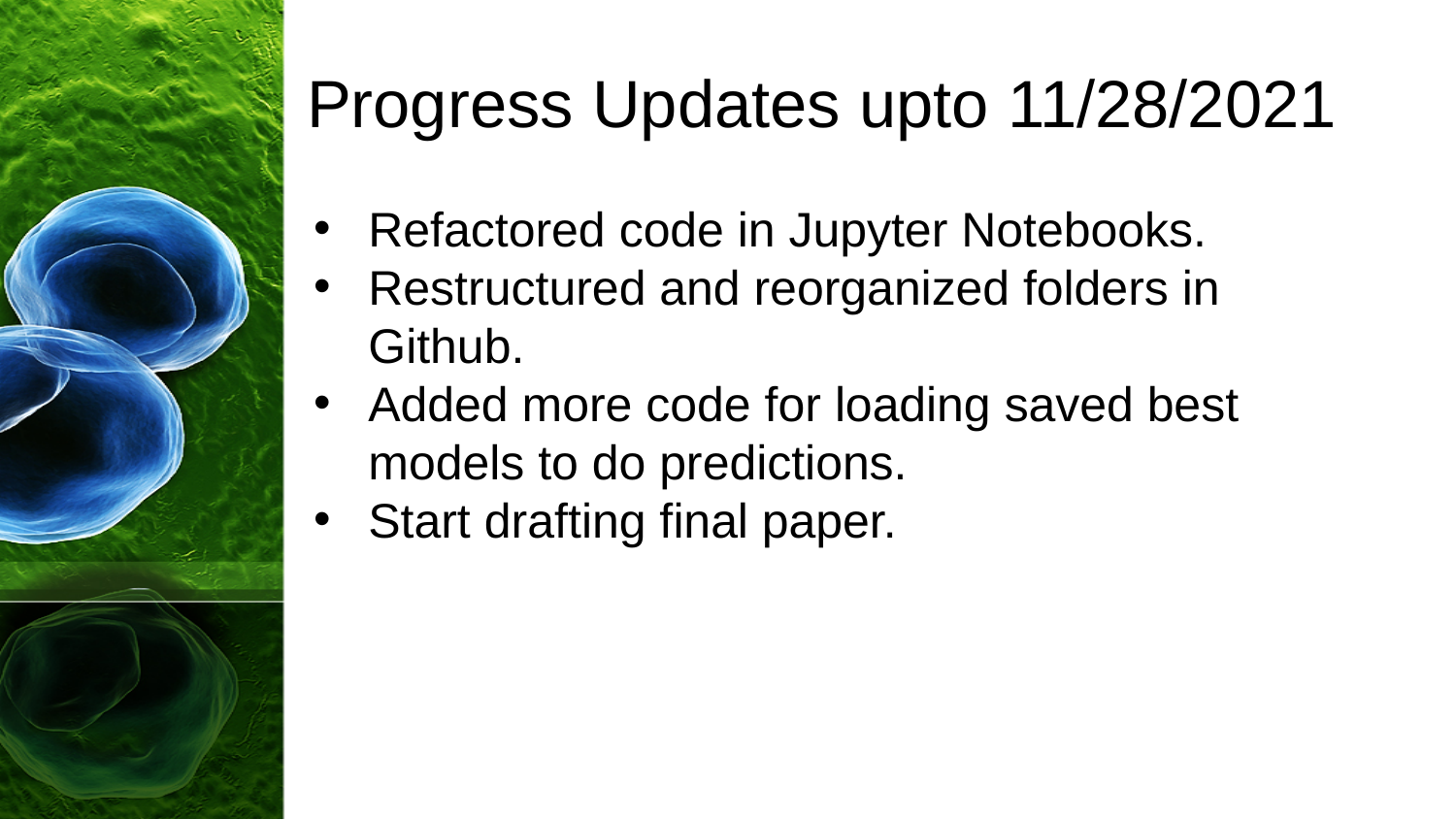

# Progress Updates upto 11/28/2021
Refactored code in Jupyter Notebooks.
Restructured and reorganized folders in Github.
Added more code for loading saved best models to do predictions.
Start drafting final paper.